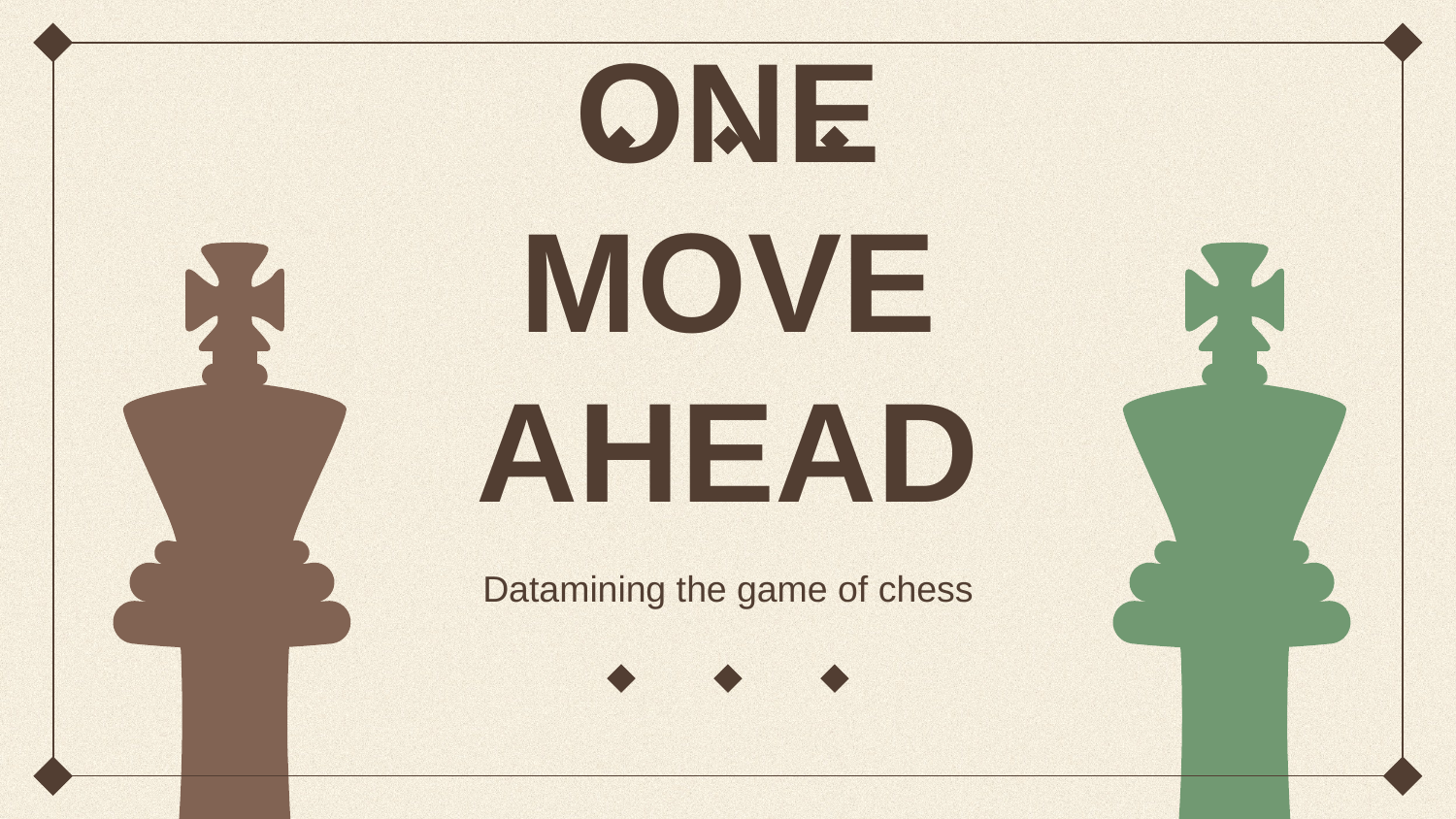

# ONE MOVE AHEAD
Datamining the game of chess